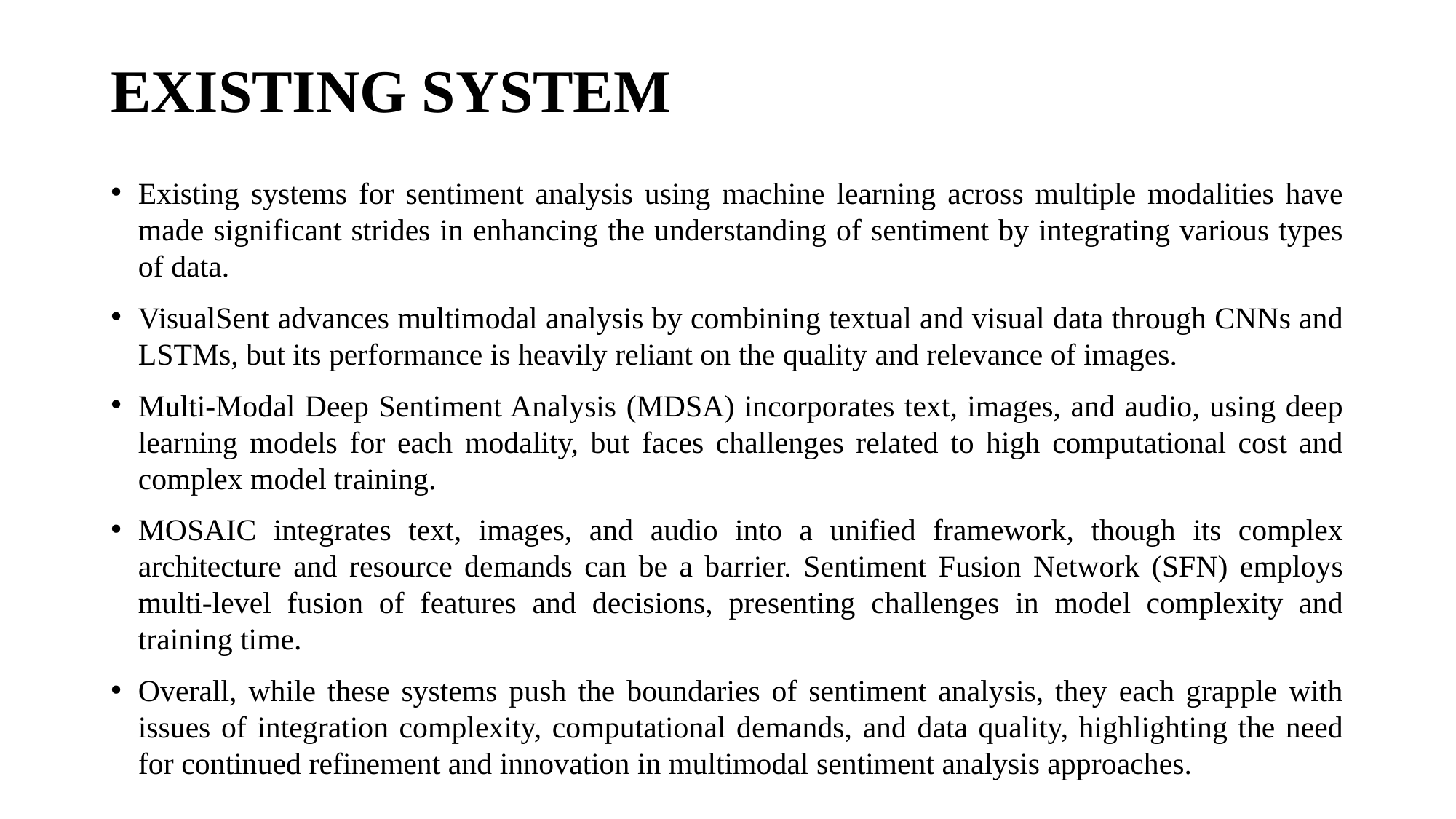

# EXISTING SYSTEM
Existing systems for sentiment analysis using machine learning across multiple modalities have made significant strides in enhancing the understanding of sentiment by integrating various types of data.
VisualSent advances multimodal analysis by combining textual and visual data through CNNs and LSTMs, but its performance is heavily reliant on the quality and relevance of images.
Multi-Modal Deep Sentiment Analysis (MDSA) incorporates text, images, and audio, using deep learning models for each modality, but faces challenges related to high computational cost and complex model training.
MOSAIC integrates text, images, and audio into a unified framework, though its complex architecture and resource demands can be a barrier. Sentiment Fusion Network (SFN) employs multi-level fusion of features and decisions, presenting challenges in model complexity and training time.
Overall, while these systems push the boundaries of sentiment analysis, they each grapple with issues of integration complexity, computational demands, and data quality, highlighting the need for continued refinement and innovation in multimodal sentiment analysis approaches.